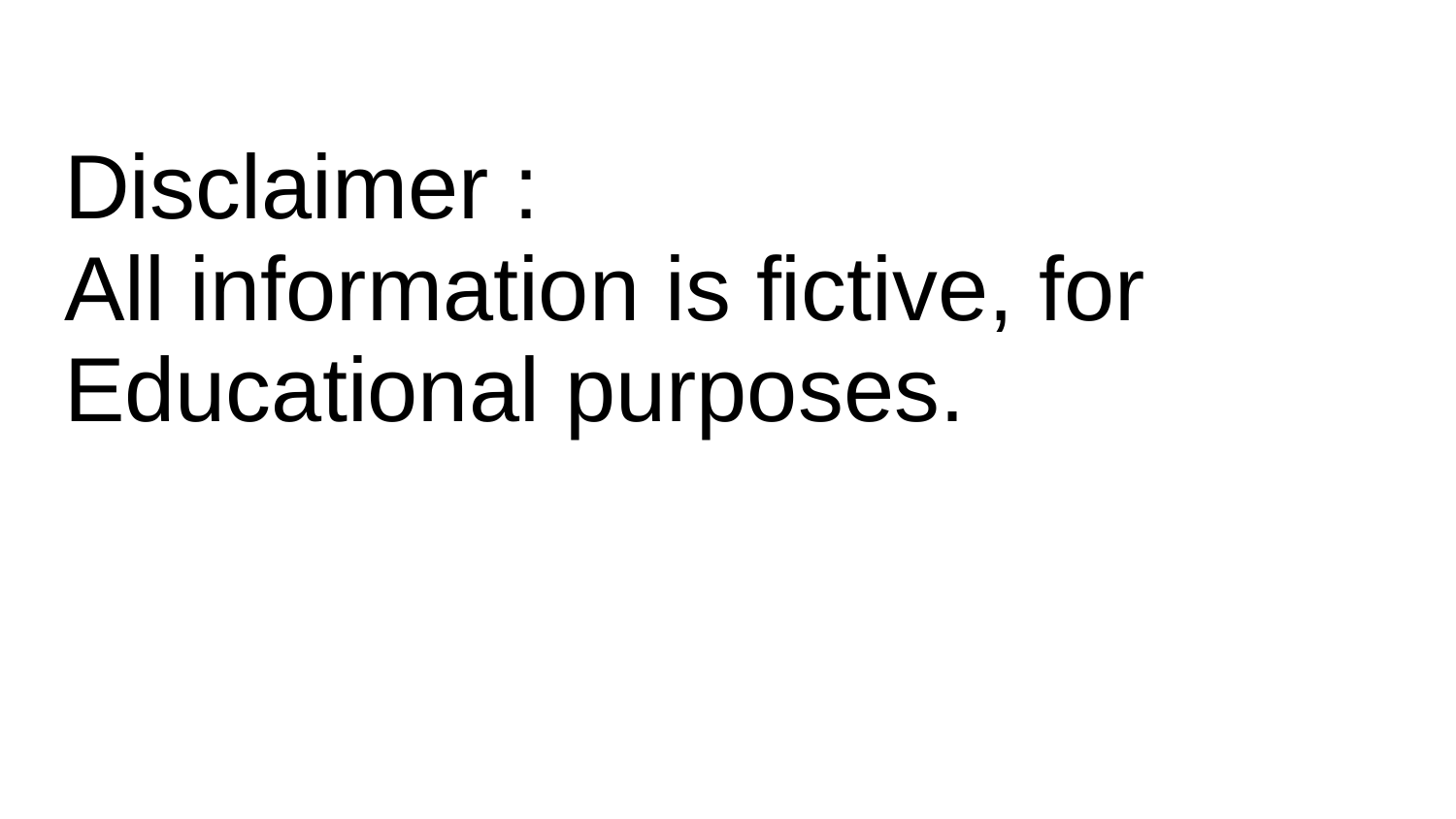

# Disclaimer :
All information is fictive, for Educational purposes.